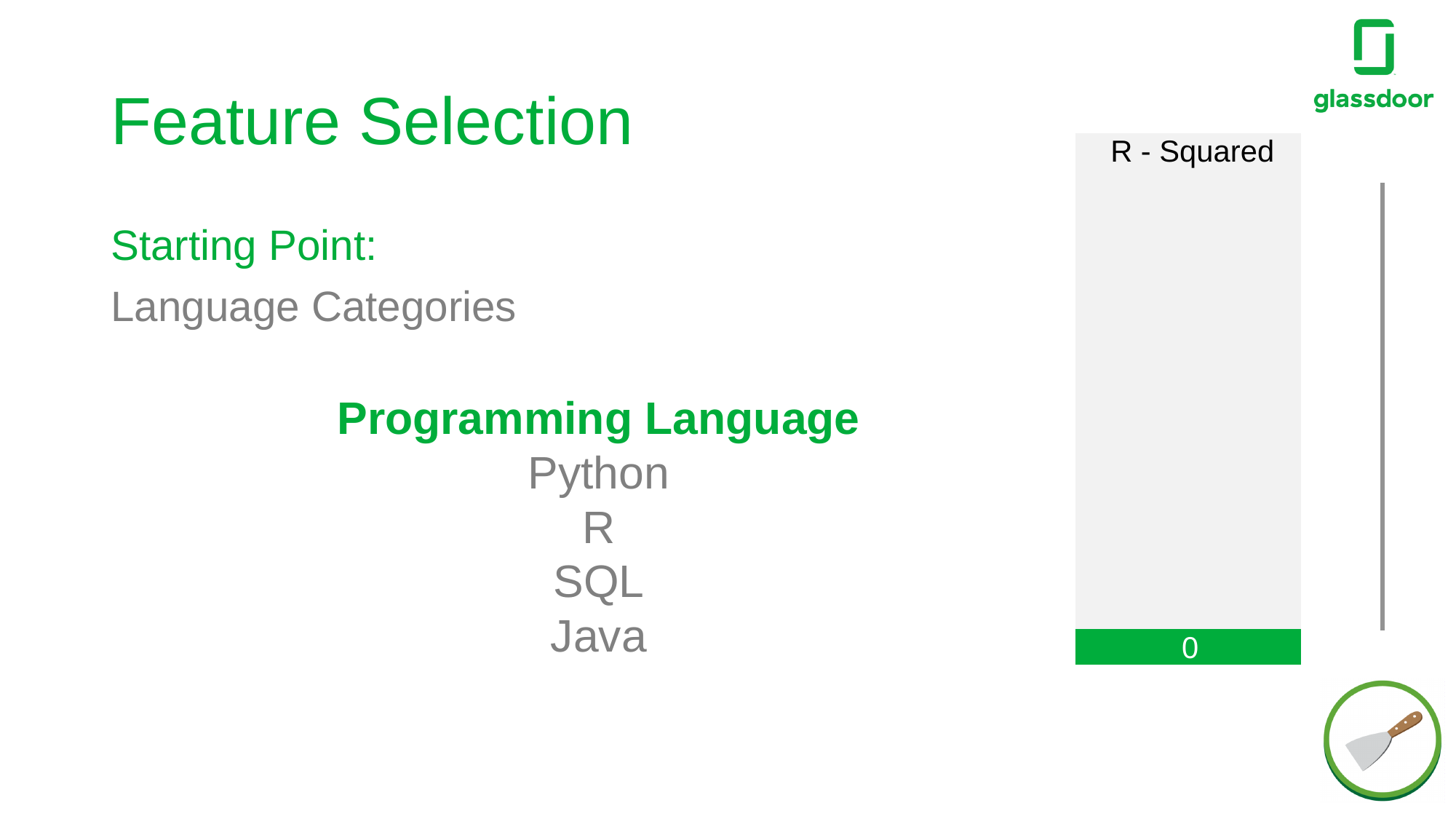

# Feature Selection
| R - Squared |
| --- |
|  |
|  |
|  |
|  |
|  |
|  |
|  |
|  |
|  |
|  |
|  |
|  |
|  |
|  |
|  |
|  |
| 0 |
Starting Point:
Language Categories
Programming Language
Python
R
SQL
Java